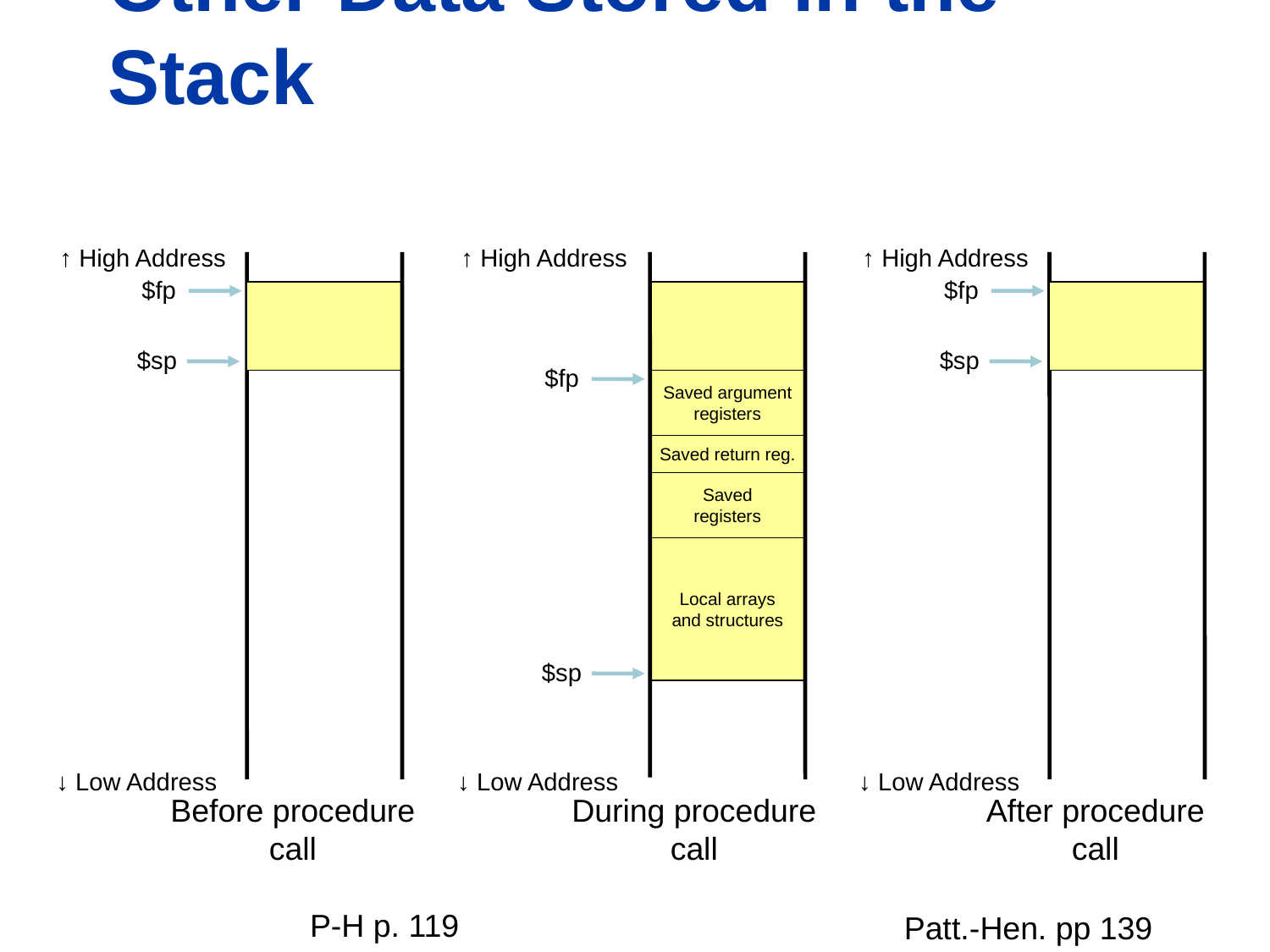

# Other Data Stored in the Stack
↑ High Address

$fp

$sp

↓ Low Address
Before procedure
call
↑ High Address

$fp

Saved argument
registers
Saved return reg.
Saved
registers
Local arrays
and structures
$sp

↓ Low Address
During procedure
call
↑ High Address

$fp

$sp

↓ Low Address
After procedure
call
P-H p. 119
Patt.-Hen. pp 139